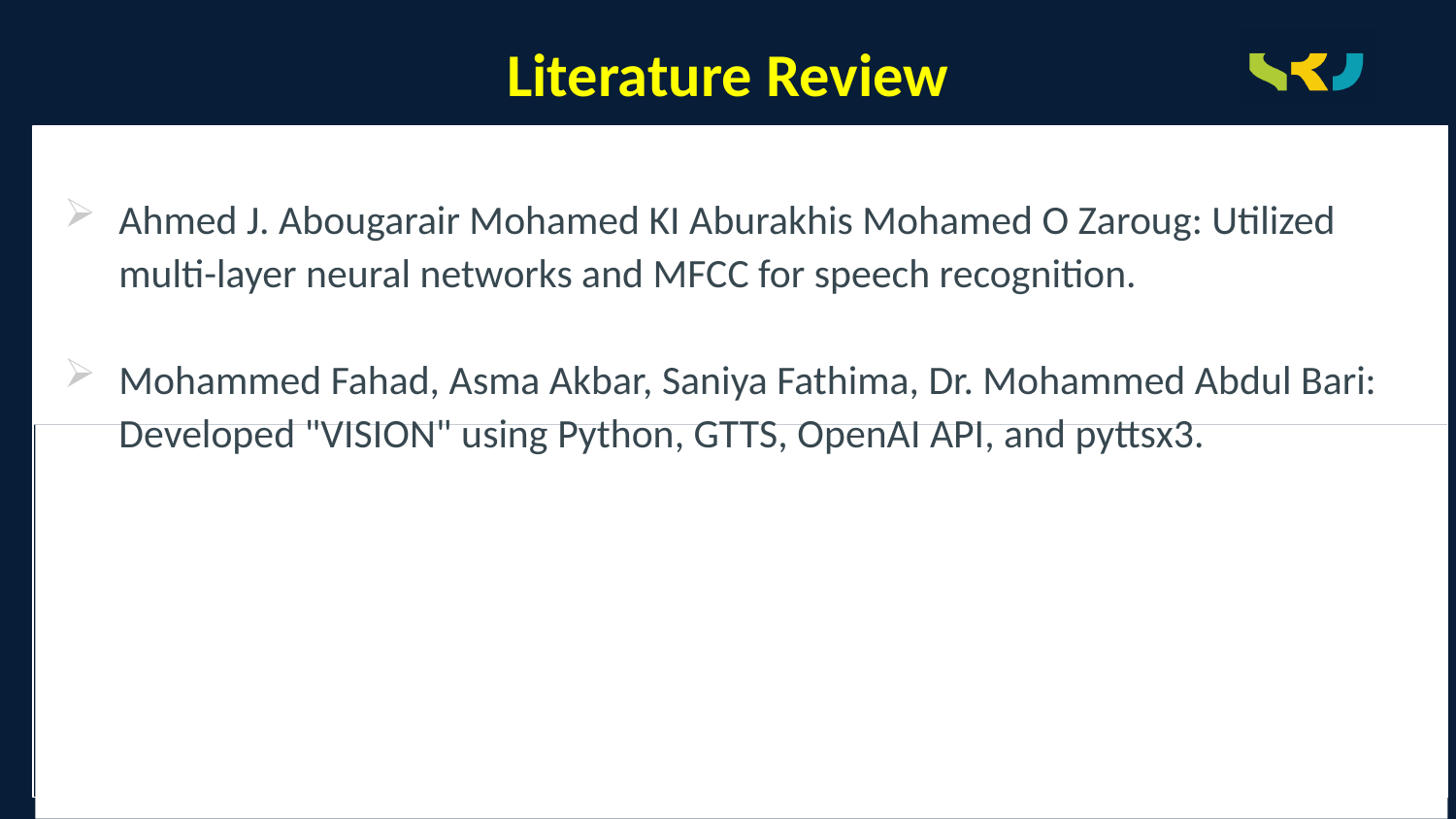

# Literature Review

Ahmed J. Abougarair Mohamed KI Aburakhis Mohamed O Zaroug: Utilized multi-layer neural networks and MFCC for speech recognition.

Mohammed Fahad, Asma Akbar, Saniya Fathima, Dr. Mohammed Abdul Bari: Developed "VISION" using Python, GTTS, OpenAI API, and pyttsx3.